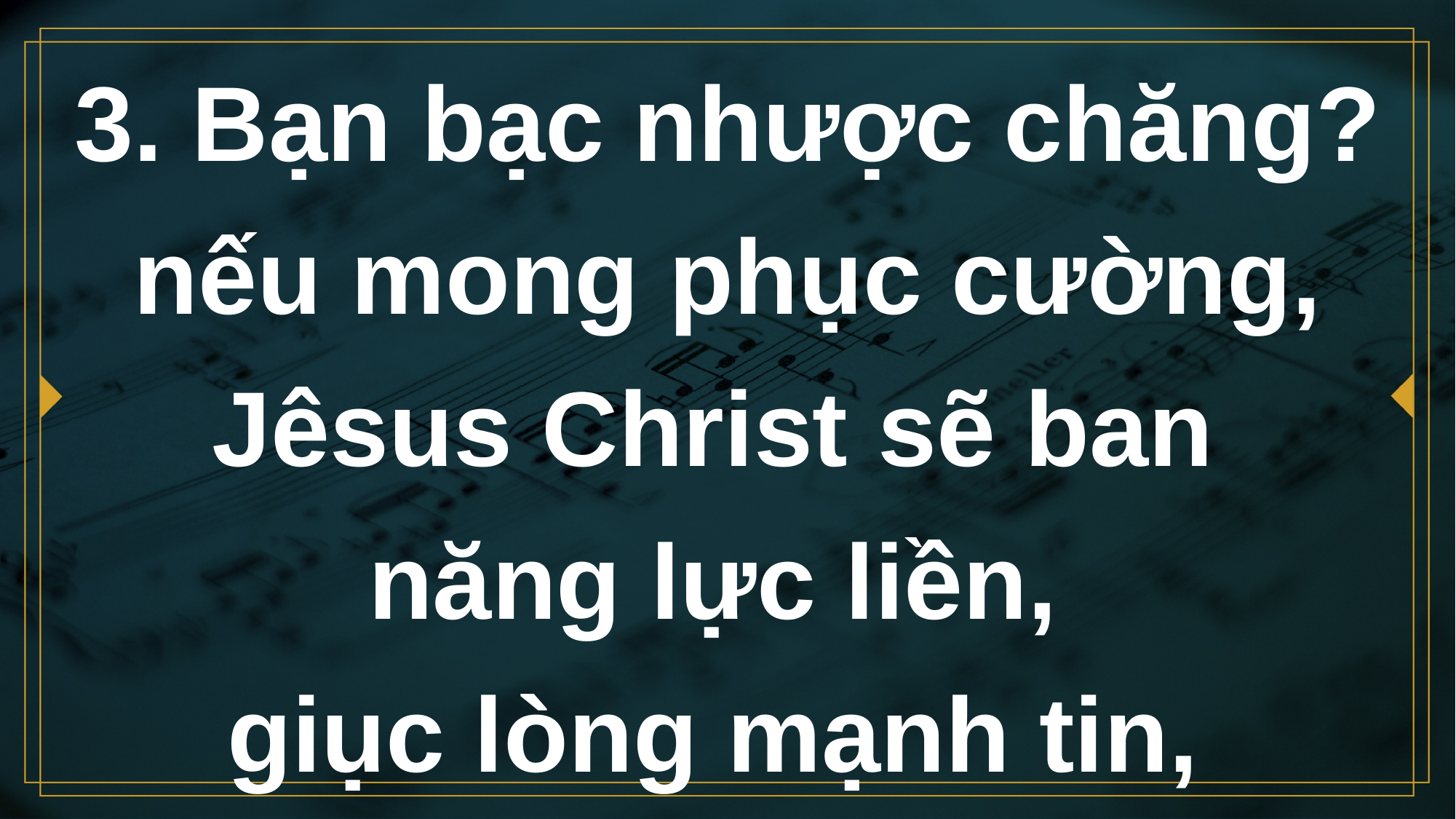

# 3. Bạn bạc nhược chăng? nếu mong phục cường, Jêsus Christ sẽ ban năng lực liền, giục lòng mạnh tin,